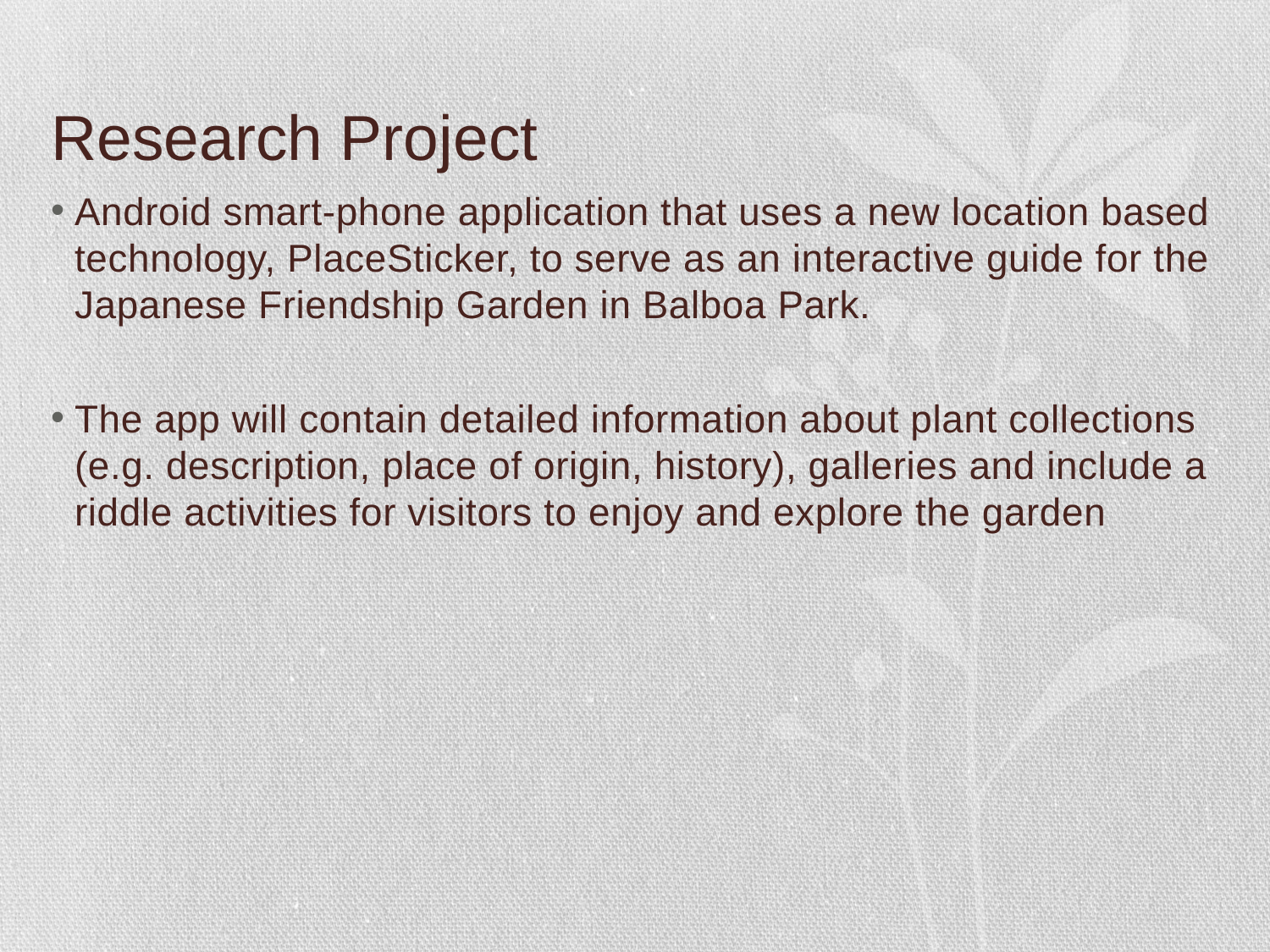

# Research Project
Android smart-phone application that uses a new location based technology, PlaceSticker, to serve as an interactive guide for the Japanese Friendship Garden in Balboa Park.

The app will contain detailed information about plant collections (e.g. description, place of origin, history), galleries and include a riddle activities for visitors to enjoy and explore the garden